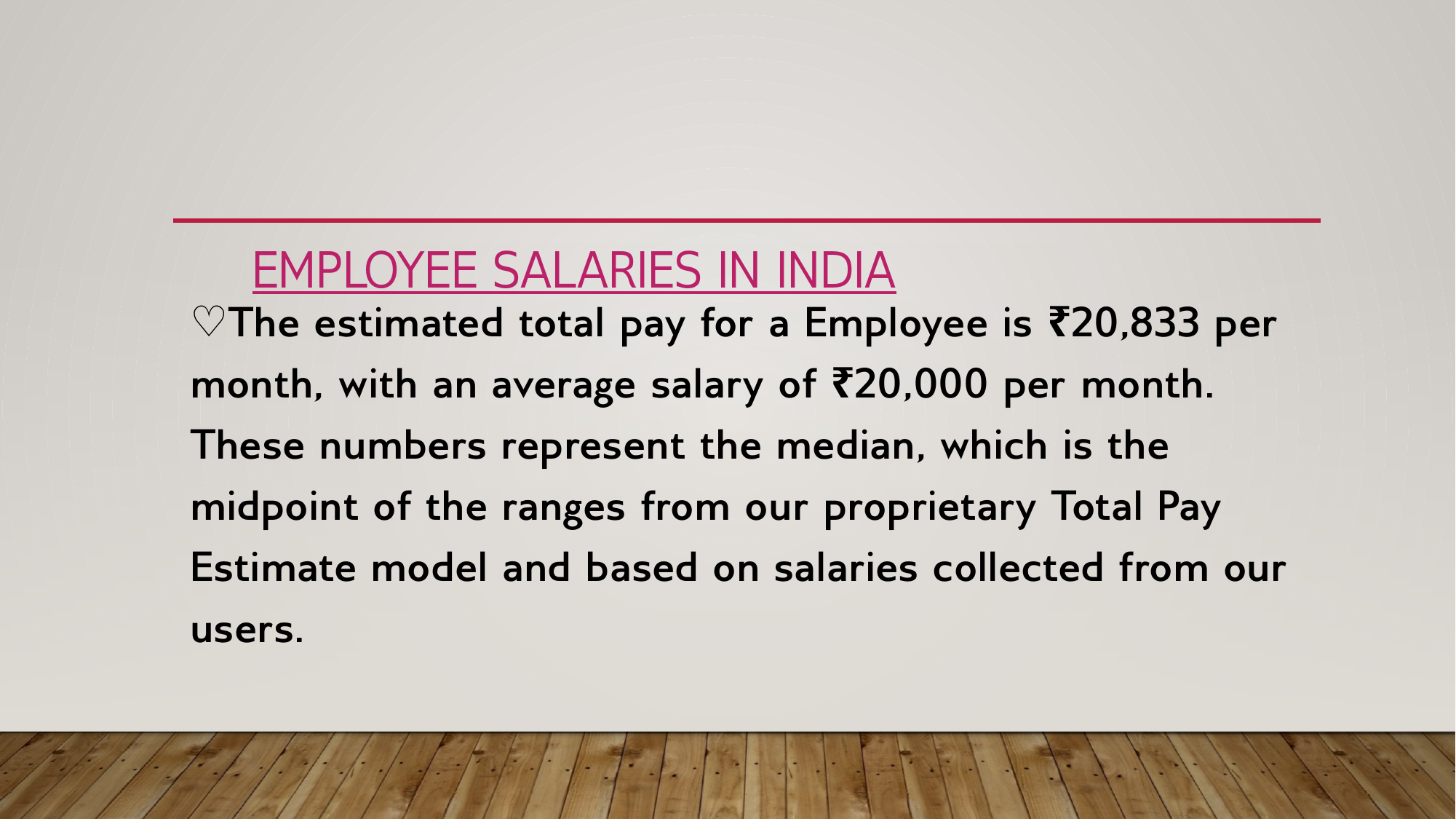

♡The estimated total pay for a Employee is ₹20,833 per month, with an average salary of ₹20,000 per month. These numbers represent the median, which is the midpoint of the ranges from our proprietary Total Pay Estimate model and based on salaries collected from our users.
# Employee salaries in India